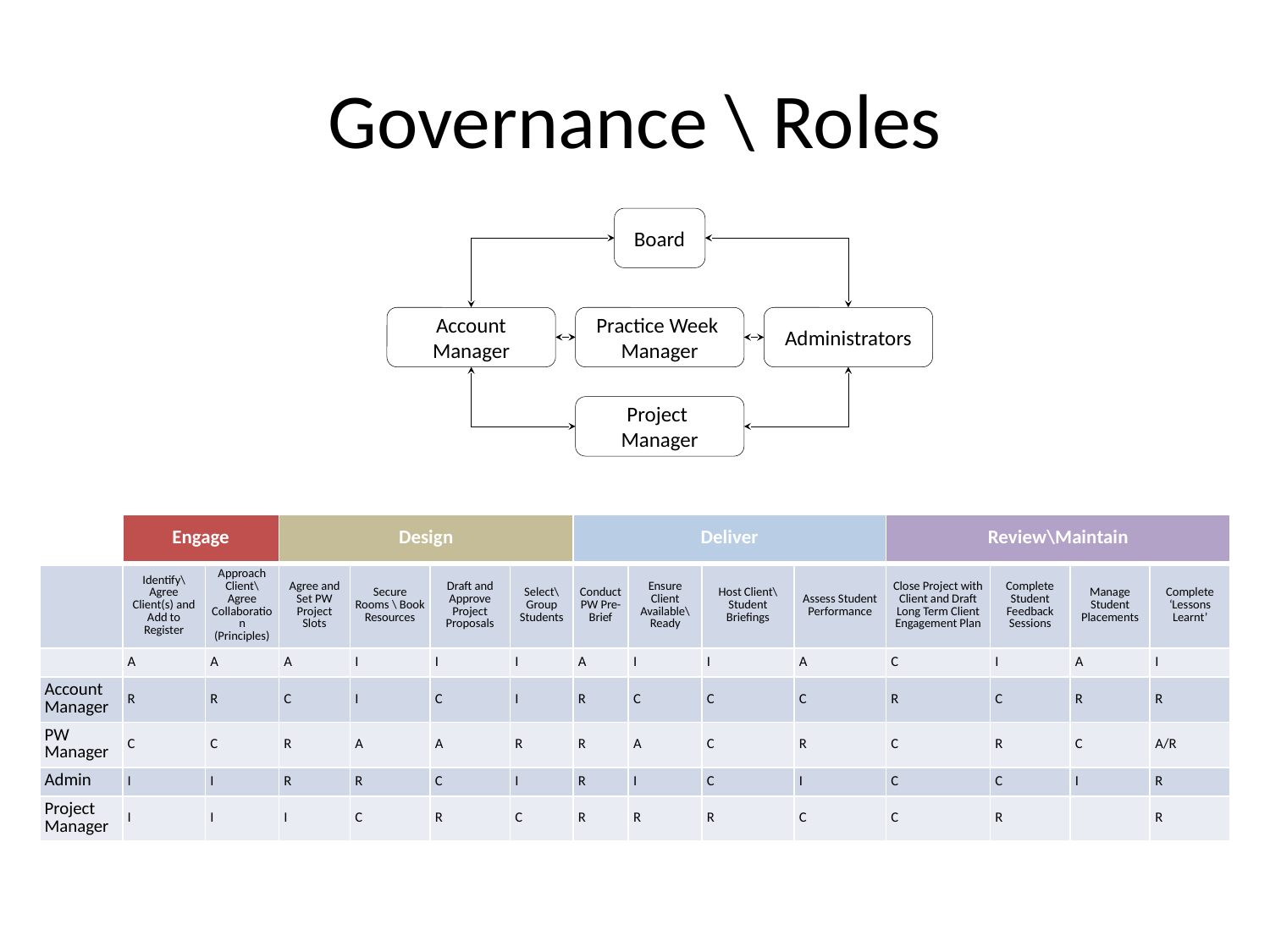

# Governance \ Roles
Board
Account Manager
Practice Week  Manager
Administrators
Project  Manager
|  | Engage |  | Design |  |  |  | Deliver |  |  |  | Review\Maintain |  |  |  |
| --- | --- | --- | --- | --- | --- | --- | --- | --- | --- | --- | --- | --- | --- | --- |
|  | Identify\ Agree Client(s) and Add to Register | Approach Client\ Agree Collaboration (Principles) | Agree and Set PW Project Slots | Secure Rooms \ Book Resources | Draft and Approve Project Proposals | Select\ Group Students | Conduct PW Pre-Brief | Ensure Client Available\ Ready | Host Client\ Student Briefings | Assess Student Performance | Close Project with Client and Draft Long Term Client Engagement Plan | Complete Student Feedback Sessions | Manage Student Placements | Complete ‘Lessons Learnt’ |
|  | A | A | A | I | I | I | A | I | I | A | C | I | A | I |
| Account Manager | R | R | C | I | C | I | R | C | C | C | R | C | R | R |
| PW Manager | C | C | R | A | A | R | R | A | C | R | C | R | C | A/R |
| Admin | I | I | R | R | C | I | R | I | C | I | C | C | I | R |
| Project Manager | I | I | I | C | R | C | R | R | R | C | C | R |  | R |